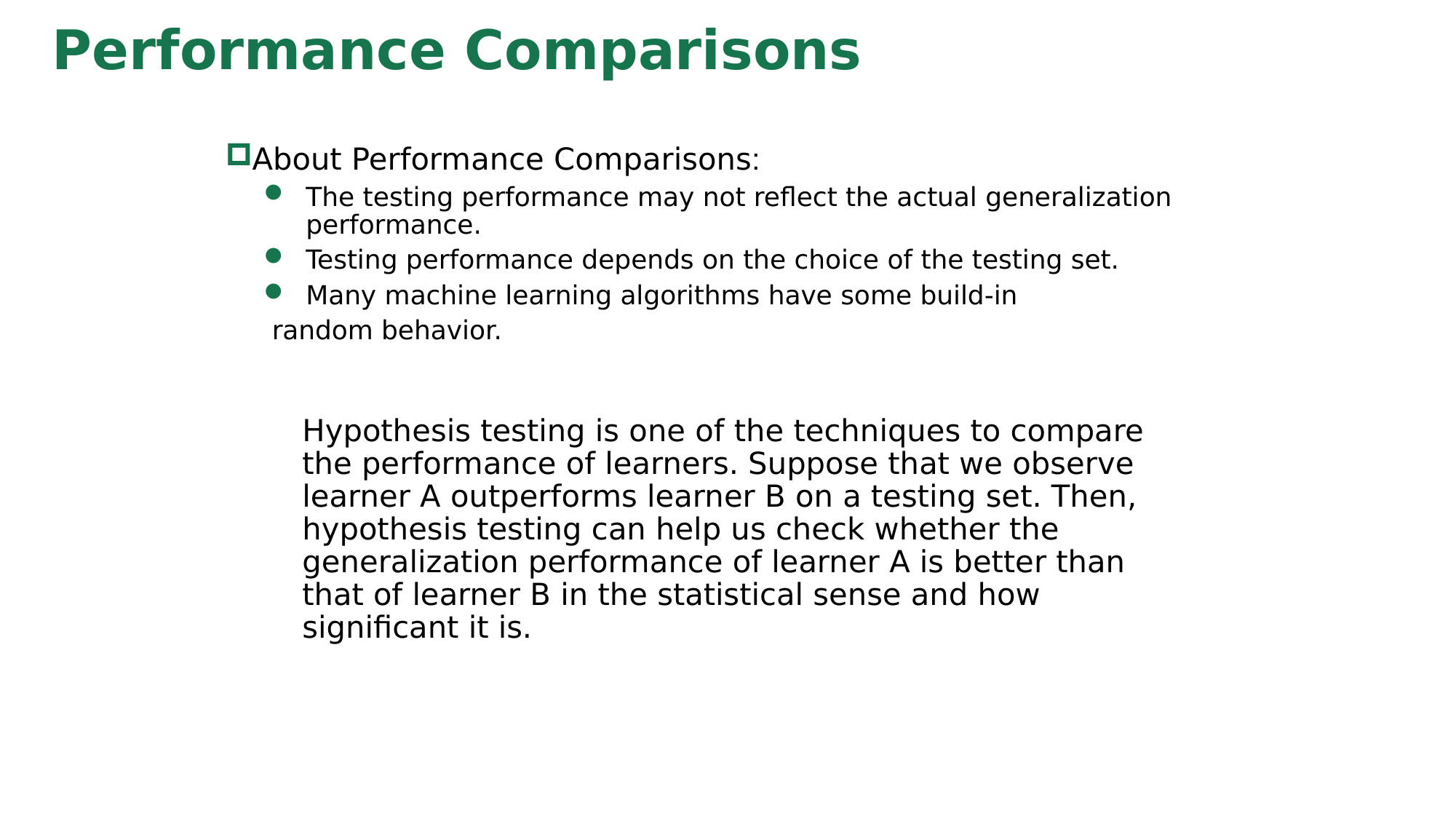

# Performance Comparisons
About Performance Comparisons:
The testing performance may not reflect the actual generalization performance.
Testing performance depends on the choice of the testing set.
Many machine learning algorithms have some build-in
 random behavior.

Hypothesis testing is one of the techniques to compare the performance of learners. Suppose that we observe learner A outperforms learner B on a testing set. Then, hypothesis testing can help us check whether the generalization performance of learner A is better than that of learner B in the statistical sense and how significant it is.